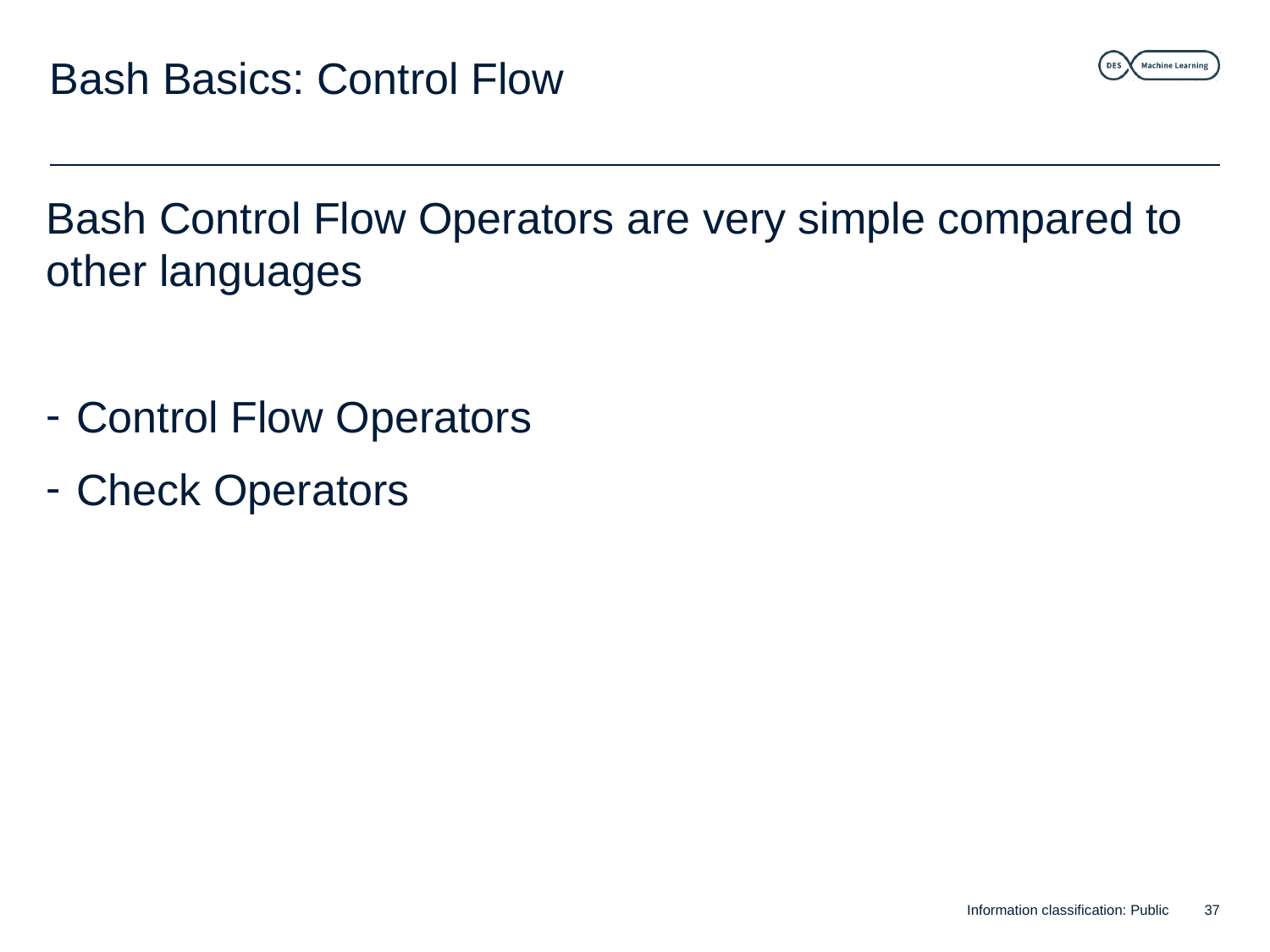

# Bash Basics: Control Flow
Bash Control Flow Operators are very simple compared to other languages

Control Flow Operators
Check Operators
Information classification: Public
37